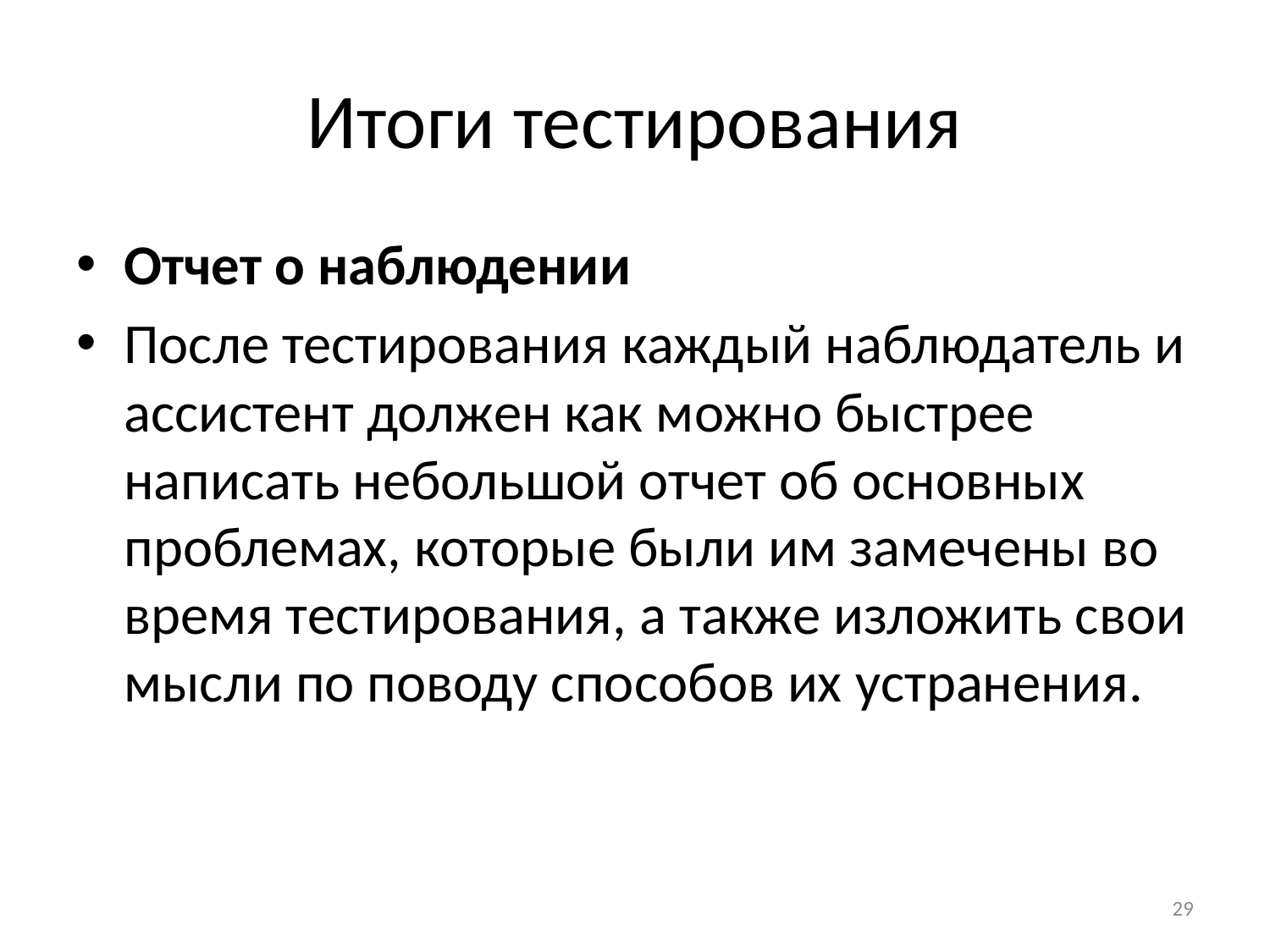

# Итоги тестирования
Отчет о наблюдении
После тестирования каждый наблюдатель и ассистент должен как можно быстрее написать небольшой отчет об основных проблемах, которые были им замечены во время тестирования, а также изложить свои мысли по поводу способов их устранения.
29